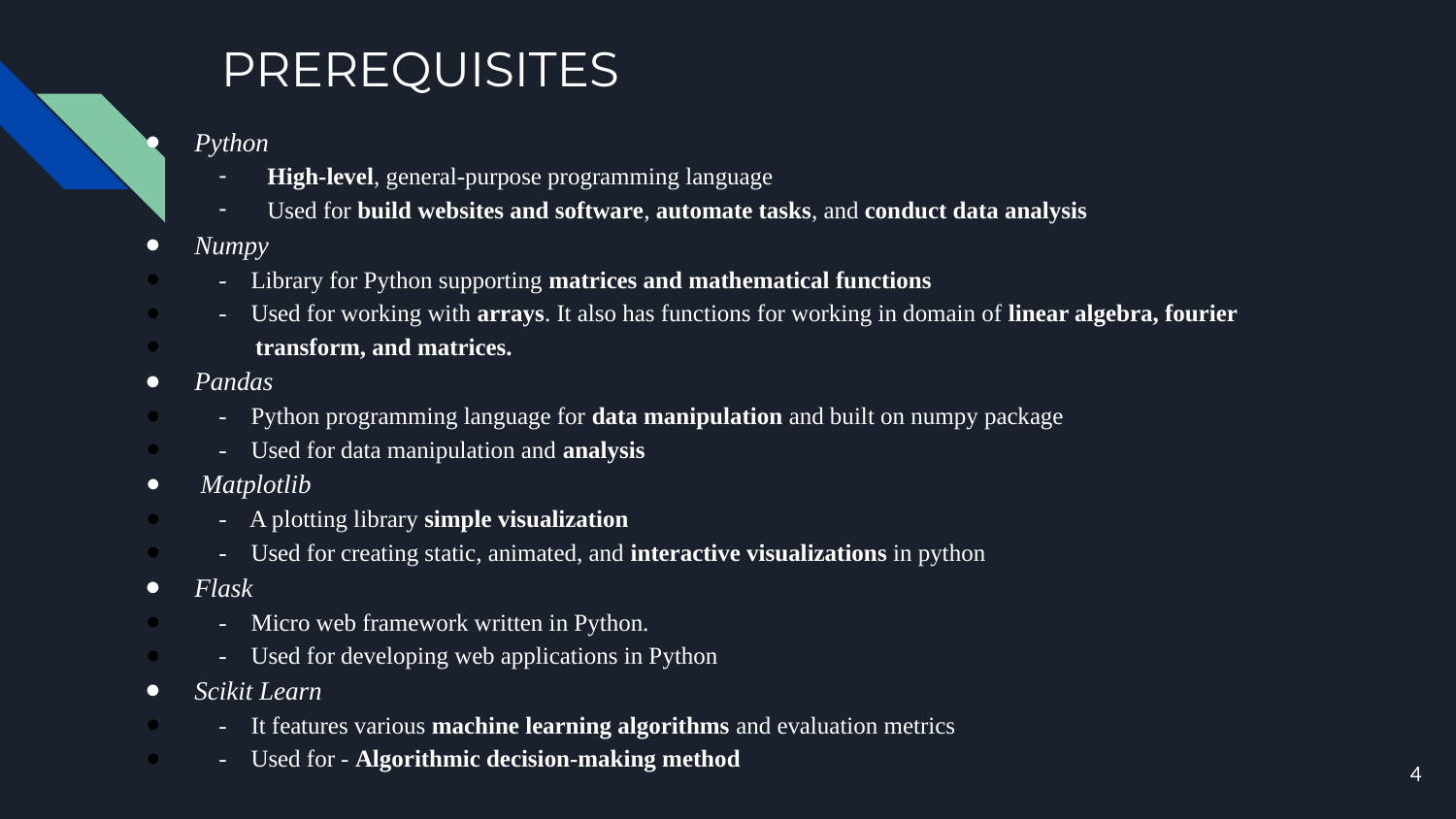

# PREREQUISITES
Python
High-level, general-purpose programming language
Used for build websites and software, automate tasks, and conduct data analysis
Numpy
    -    Library for Python supporting matrices and mathematical functions
    -    Used for working with arrays. It also has functions for working in domain of linear algebra, fourier
          transform, and matrices.
Pandas
    -    Python programming language for data manipulation and built on numpy package
    -    Used for data manipulation and analysis
 Matplotlib
    -    A plotting library simple visualization
    -    Used for creating static, animated, and interactive visualizations in python
Flask
    -    Micro web framework written in Python.
    -    Used for developing web applications in Python
Scikit Learn
    -    It features various machine learning algorithms and evaluation metrics
    -    Used for - Algorithmic decision-making method

4